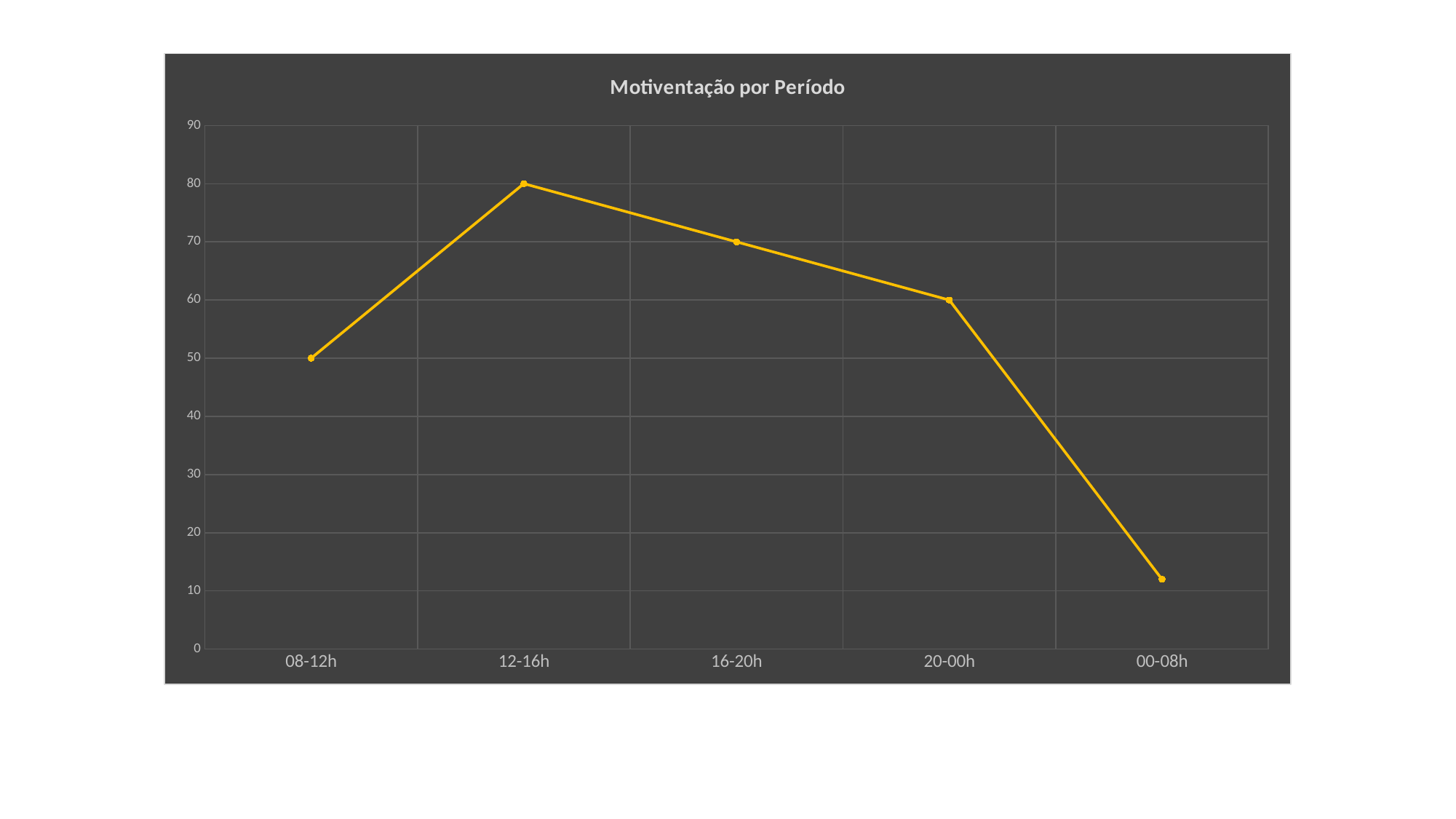

### Chart: Motiventação por Período

| Category |  |
|---|---|
| 08-12h | 50.0 |
| 12-16h | 80.0 |
| 16-20h | 70.0 |
| 20-00h | 60.0 |
| 00-08h | 12.0 |
#